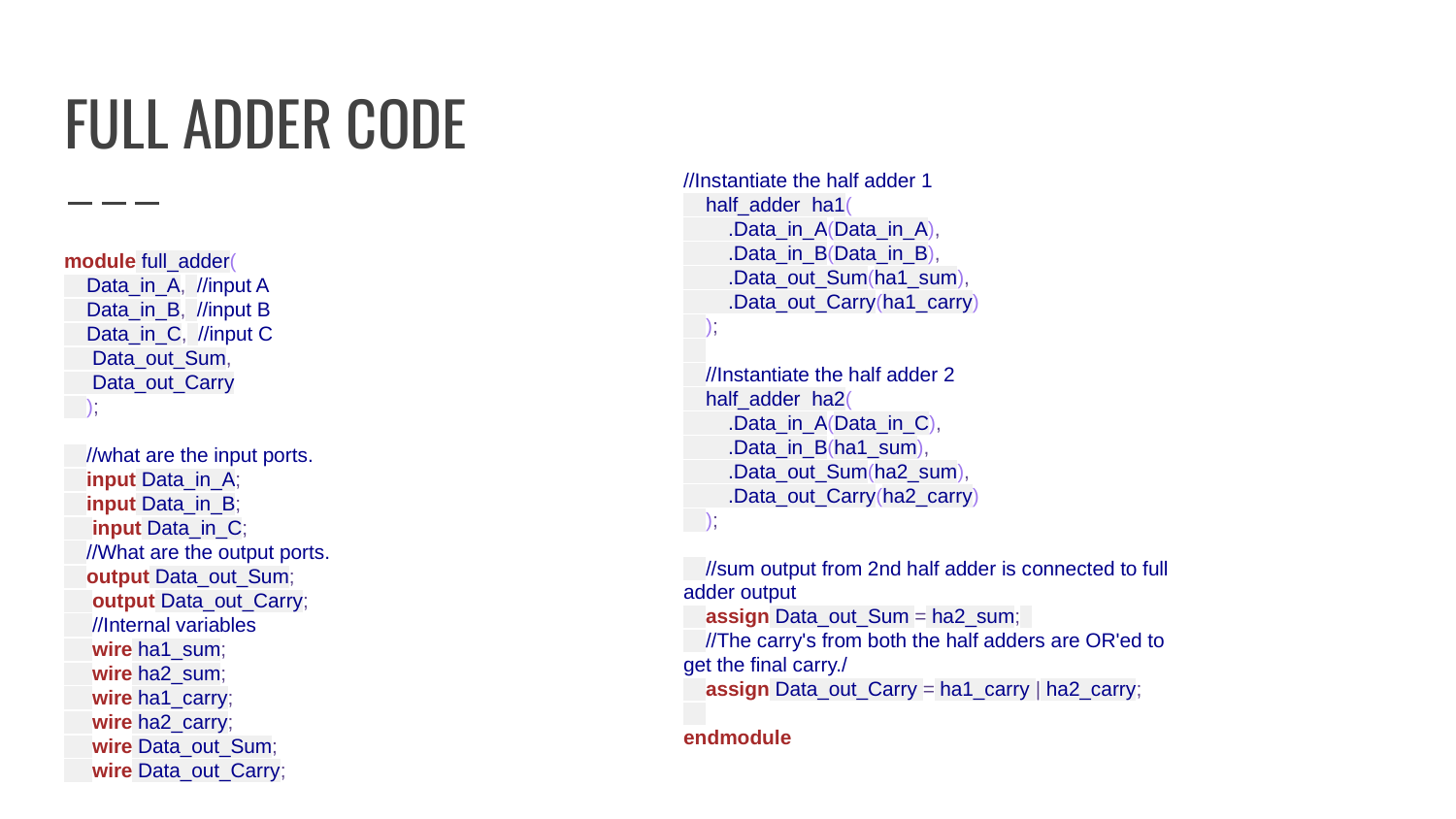

# FULL ADDER CODE
//Instantiate the half adder 1
    half_adder  ha1(
        .Data_in_A(Data_in_A),
        .Data_in_B(Data_in_B),
        .Data_out_Sum(ha1_sum),
        .Data_out_Carry(ha1_carry)
    );

    //Instantiate the half adder 2
    half_adder  ha2(
        .Data_in_A(Data_in_C),
        .Data_in_B(ha1_sum),
        .Data_out_Sum(ha2_sum),
        .Data_out_Carry(ha2_carry)
    );

    //sum output from 2nd half adder is connected to full adder output
    assign Data_out_Sum = ha2_sum;
    //The carry's from both the half adders are OR'ed to get the final carry./
    assign Data_out_Carry = ha1_carry | ha2_carry;

endmodule

module full_adder(
    Data_in_A,  //input A
    Data_in_B,  //input B
    Data_in_C,  //input C
     Data_out_Sum,
     Data_out_Carry
    );

    //what are the input ports.
    input Data_in_A;
    input Data_in_B;
     input Data_in_C;
    //What are the output ports.
    output Data_out_Sum;
     output Data_out_Carry;
     //Internal variables
     wire ha1_sum;
     wire ha2_sum;
     wire ha1_carry;
     wire ha2_carry;
     wire Data_out_Sum;
     wire Data_out_Carry;